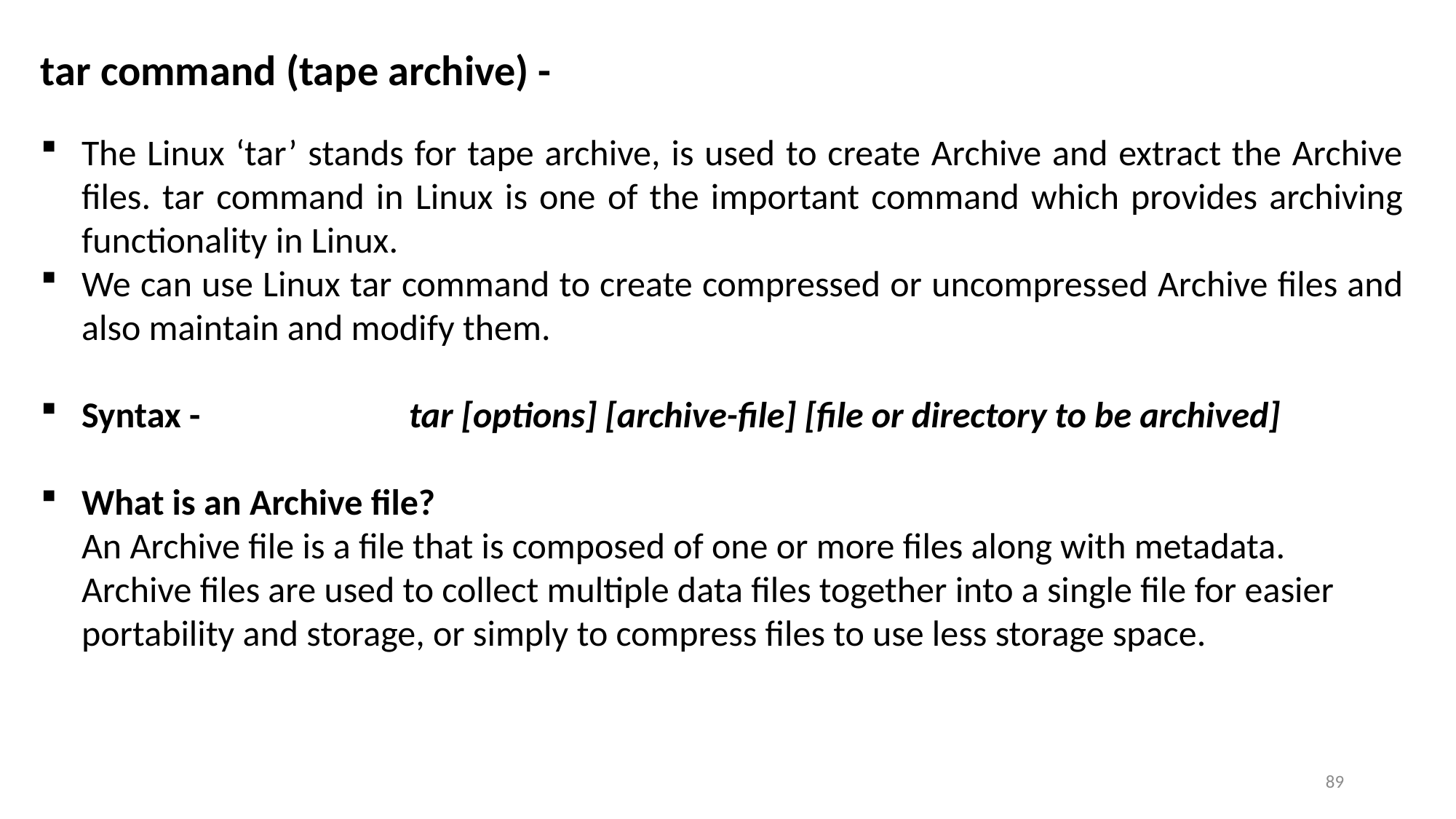

tar command (tape archive) -
The Linux ‘tar’ stands for tape archive, is used to create Archive and extract the Archive files. tar command in Linux is one of the important command which provides archiving functionality in Linux.
We can use Linux tar command to create compressed or uncompressed Archive files and also maintain and modify them.

Syntax - 		tar [options] [archive-file] [file or directory to be archived]

What is an Archive file?
An Archive file is a file that is composed of one or more files along with metadata. Archive files are used to collect multiple data files together into a single file for easier portability and storage, or simply to compress files to use less storage space.
89